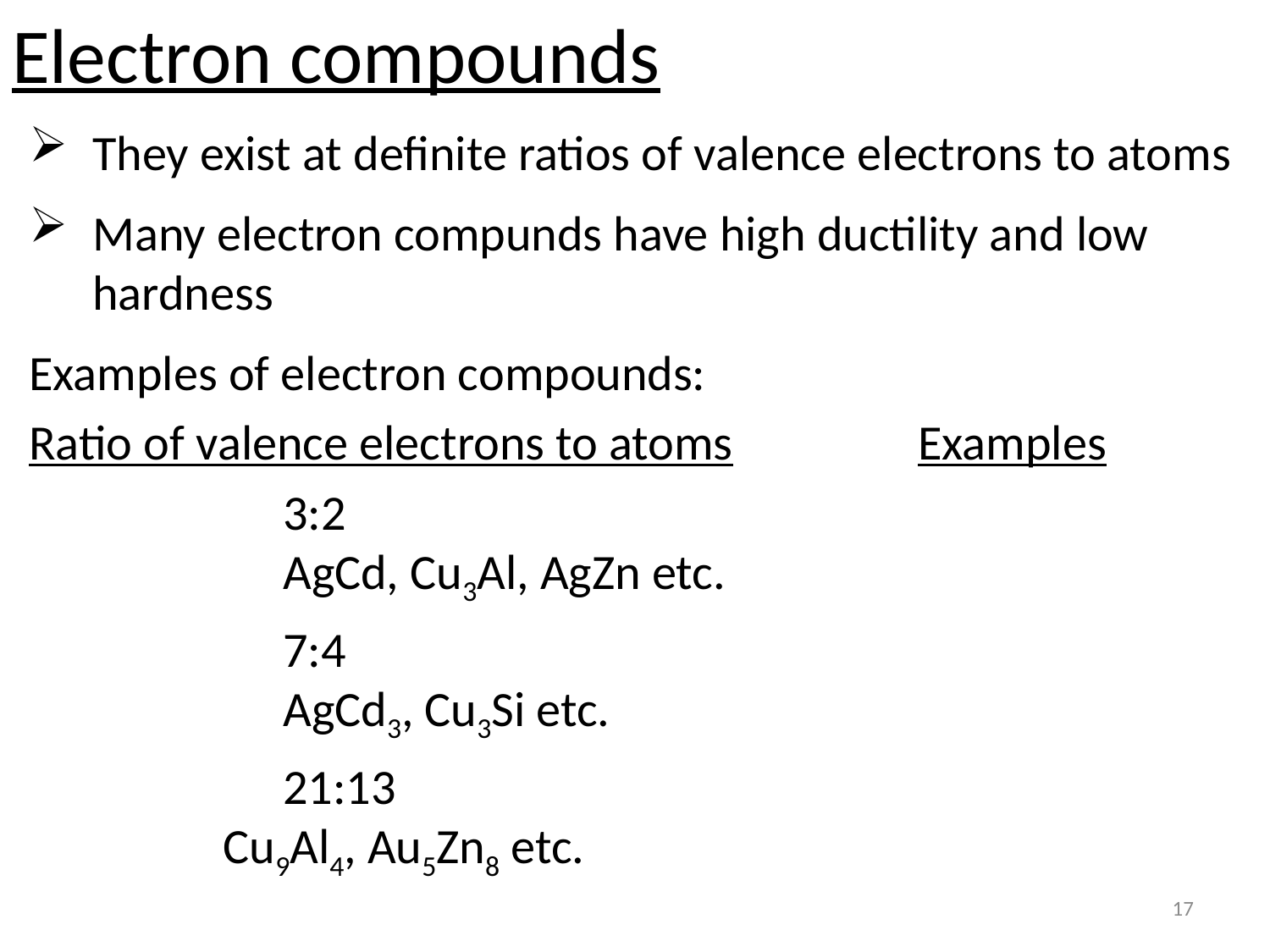

Electron compounds
They exist at definite ratios of valence electrons to atoms
Many electron compunds have high ductility and low hardness
Examples of electron compounds:
Ratio of valence electrons to atoms		Examples
		3:2									AgCd, Cu3Al, AgZn etc.
		7:4									AgCd3, Cu3Si etc.
		21:13								      Cu9Al4, Au5Zn8 etc.
17